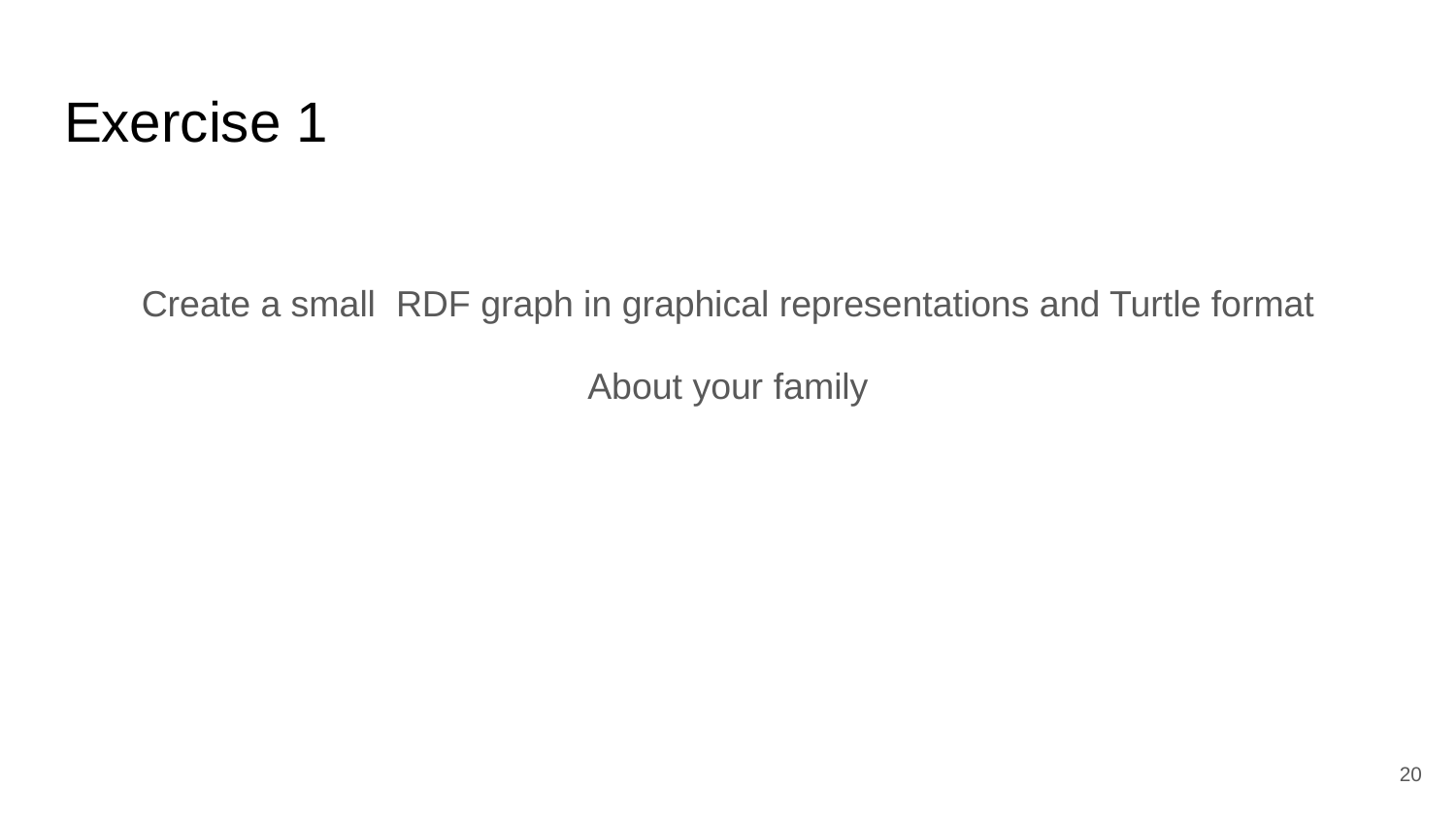

# Exercise 1

Create a small  RDF graph in graphical representations and Turtle format
About your family
20